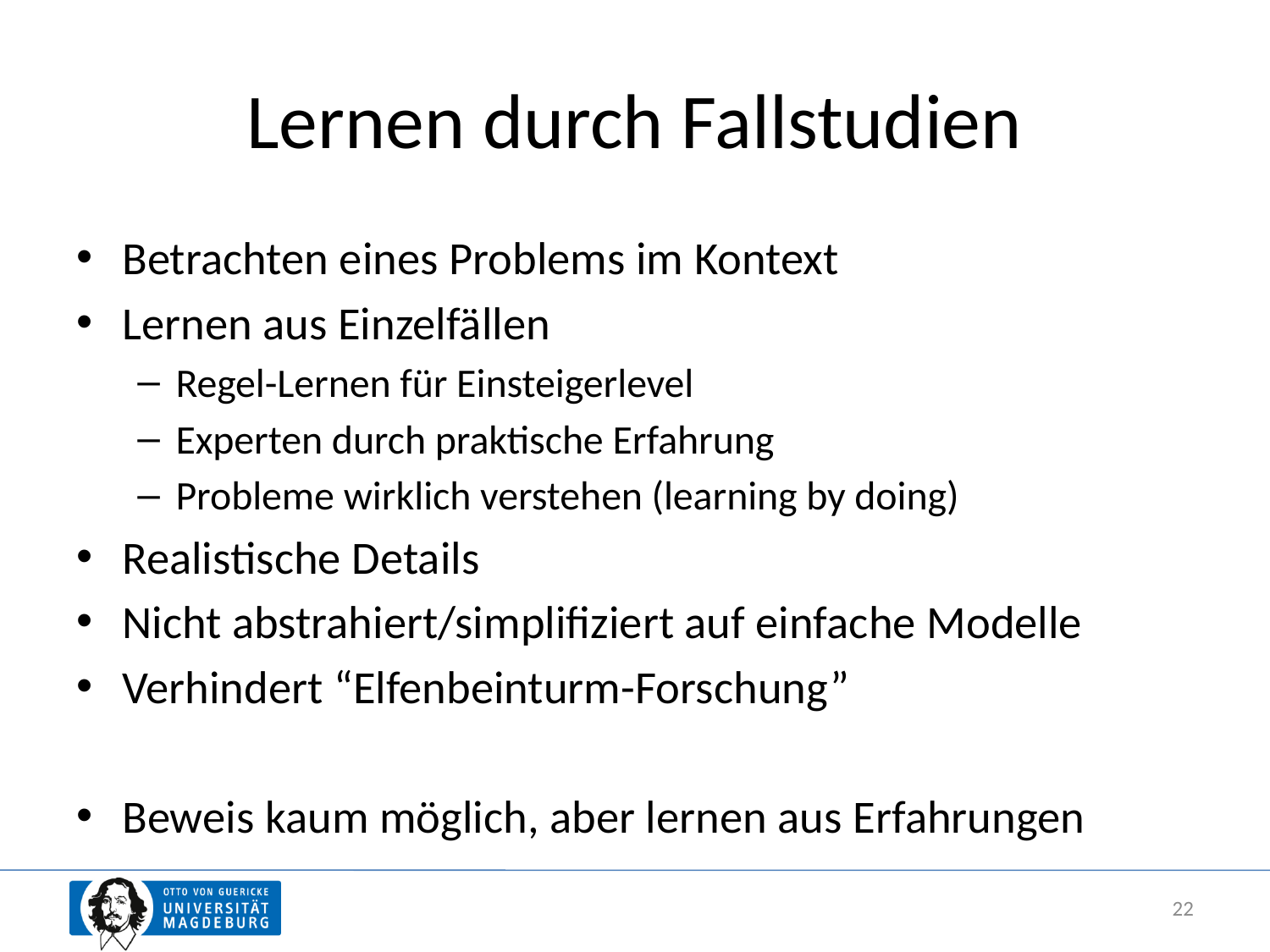

# Lernen durch Fallstudien
Betrachten eines Problems im Kontext
Lernen aus Einzelfällen
Regel-Lernen für Einsteigerlevel
Experten durch praktische Erfahrung
Probleme wirklich verstehen (learning by doing)
Realistische Details
Nicht abstrahiert/simplifiziert auf einfache Modelle
Verhindert “Elfenbeinturm-Forschung”

Beweis kaum möglich, aber lernen aus Erfahrungen
22